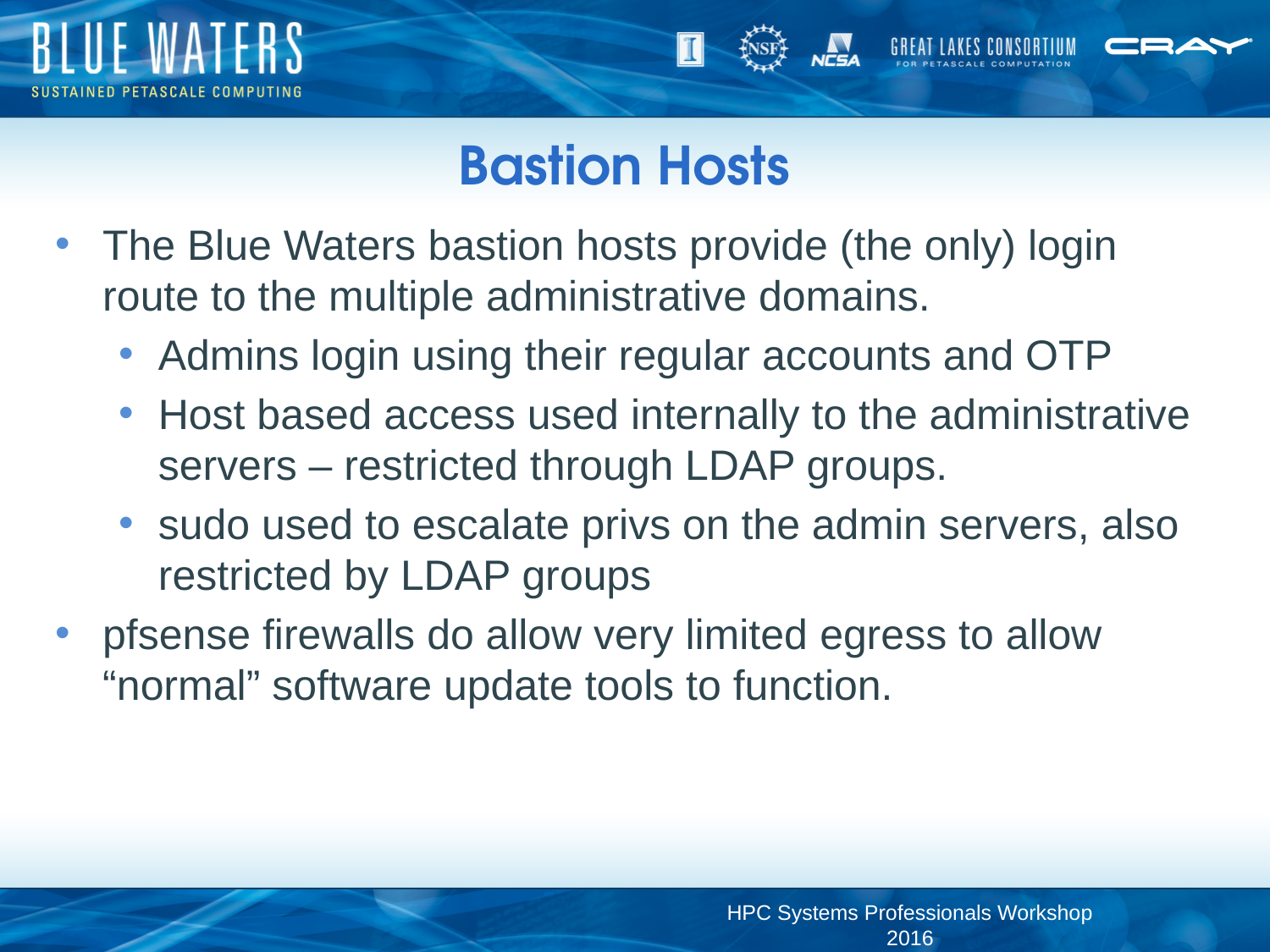

# Bastion Hosts
The Blue Waters bastion hosts provide (the only) login route to the multiple administrative domains.
Admins login using their regular accounts and OTP
Host based access used internally to the administrative servers – restricted through LDAP groups.
sudo used to escalate privs on the admin servers, also restricted by LDAP groups
pfsense firewalls do allow very limited egress to allow “normal” software update tools to function.
HPC Systems Professionals Workshop 2016